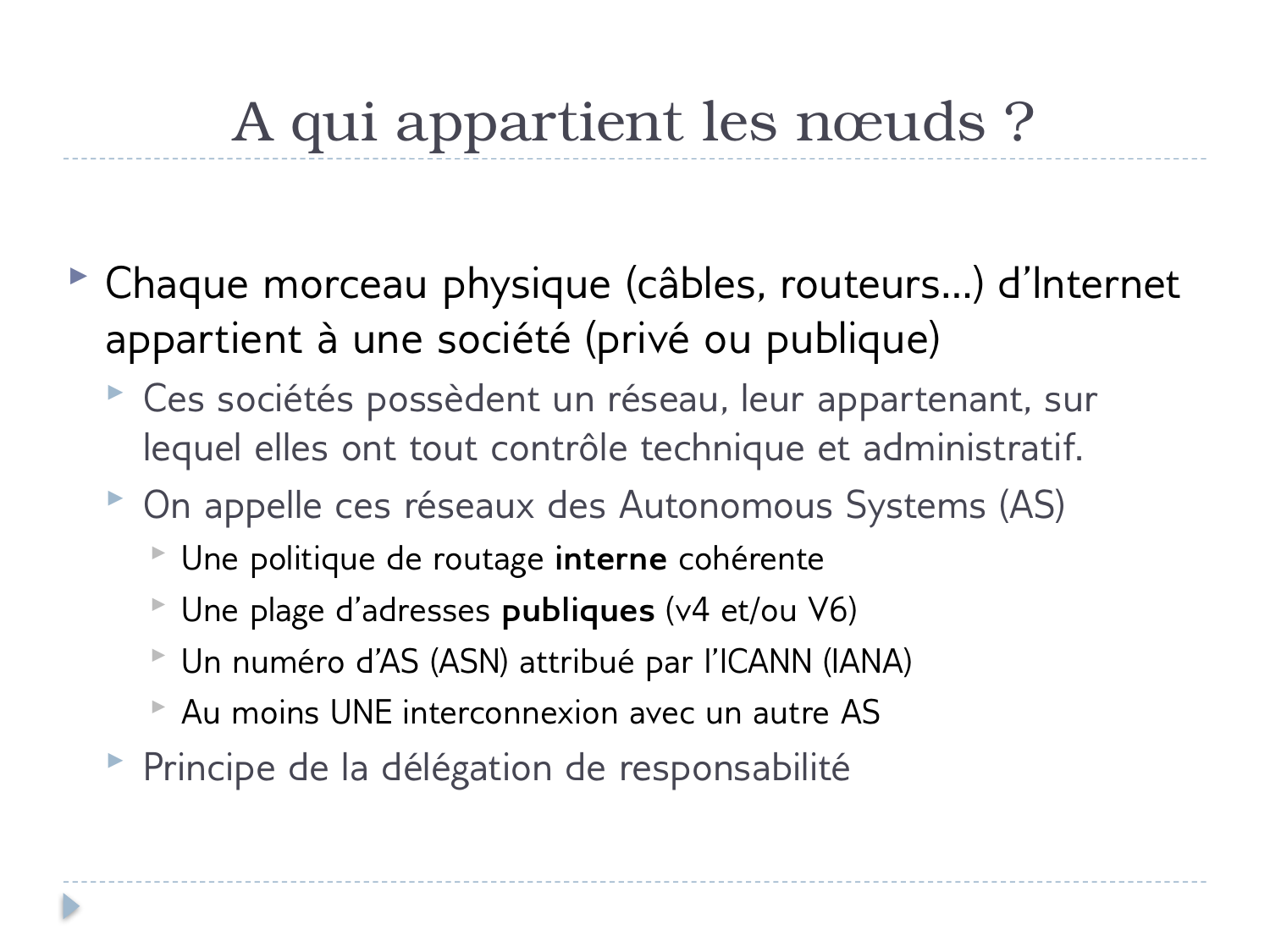

# A qui appartient les nœuds ?
Chaque morceau physique (câbles, routeurs…) d’Internet appartient à une société (privé ou publique)
Ces sociétés possèdent un réseau, leur appartenant, sur lequel elles ont tout contrôle technique et administratif.
On appelle ces réseaux des Autonomous Systems (AS)
Une politique de routage interne cohérente
Une plage d’adresses publiques (v4 et/ou V6)
Un numéro d’AS (ASN) attribué par l’ICANN (IANA)
Au moins UNE interconnexion avec un autre AS
Principe de la délégation de responsabilité